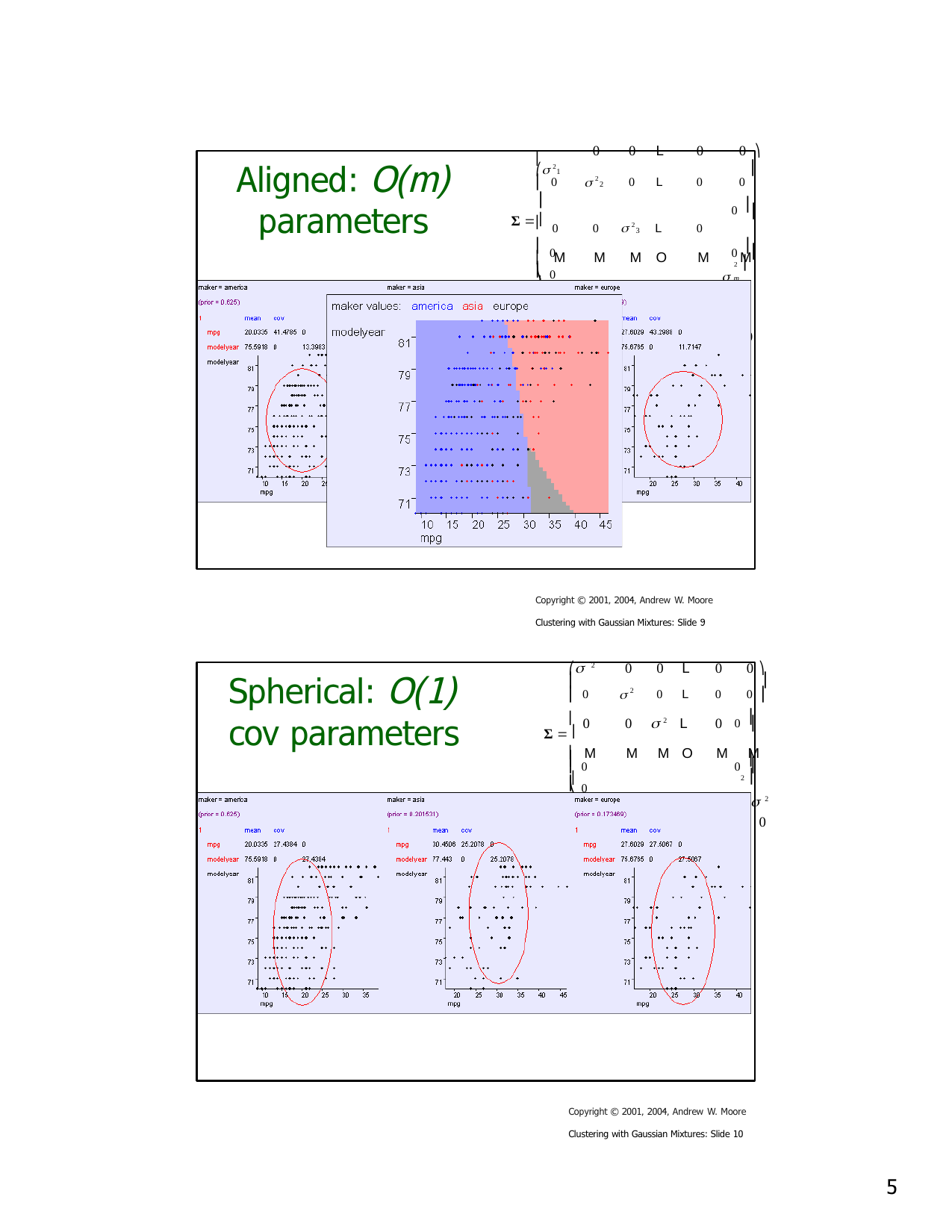

⎛σ 21

⎜	0	0	L	0	0  ⎞
⎟
⎜ 0	σ 22	0	L	0	0  ⎟
⎜ 0	0	σ 23     L	0
⎜ M	M	M	O	M	M ⎟
⎜	0	0	L σ 2 m −1
0	0	L	0
# Aligned: O(m)
parameters
0 ⎟
⎟
Σ = ⎜
0 ⎟
⎜ 0
⎟
2 ⎟
⎜ 0
σ m
⎝	⎠

Copyright © 2001, 2004, Andrew W. Moore	Clustering with Gaussian Mixtures: Slide 9

⎛σ  2	0	0	L	0	0 ⎞
⎜	⎟
⎜ 0	σ 2	0	L	0	0 ⎟
⎜ 0	0	σ 2       L	0
⎜ M	M	M	O	M	M ⎟
0	0	L σ 2
0	0	L	0	σ

Spherical: O(1)
cov parameters
0 ⎟
⎟
Σ = ⎜
0 ⎟
⎜ 0
⎟
⎜
2 ⎟
⎜ 0
⎝	⎠

Copyright © 2001, 2004, Andrew W. Moore	Clustering with Gaussian Mixtures: Slide 10

5